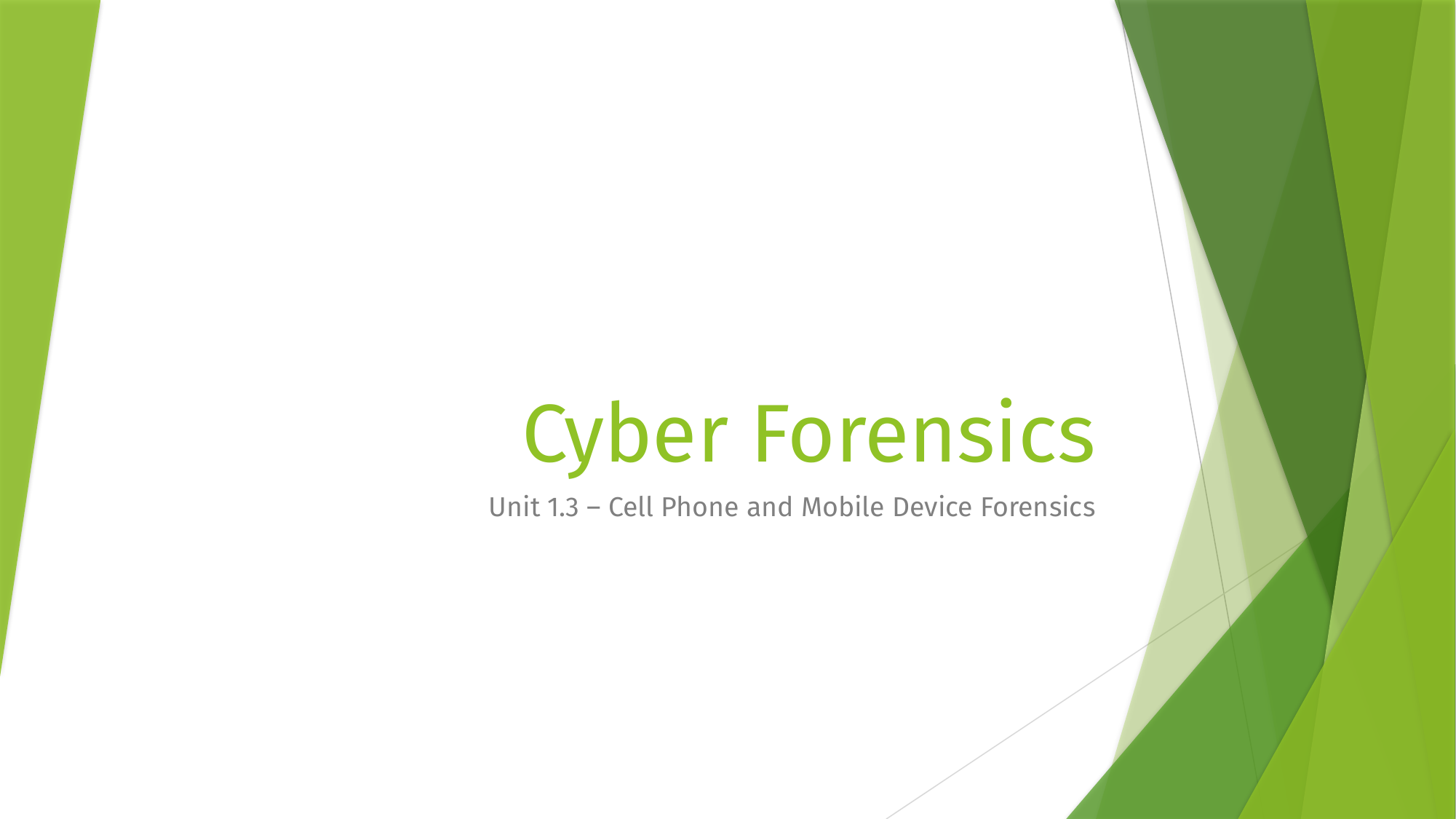

# Cyber Forensics
Unit 1.3 – Cell Phone and Mobile Device Forensics